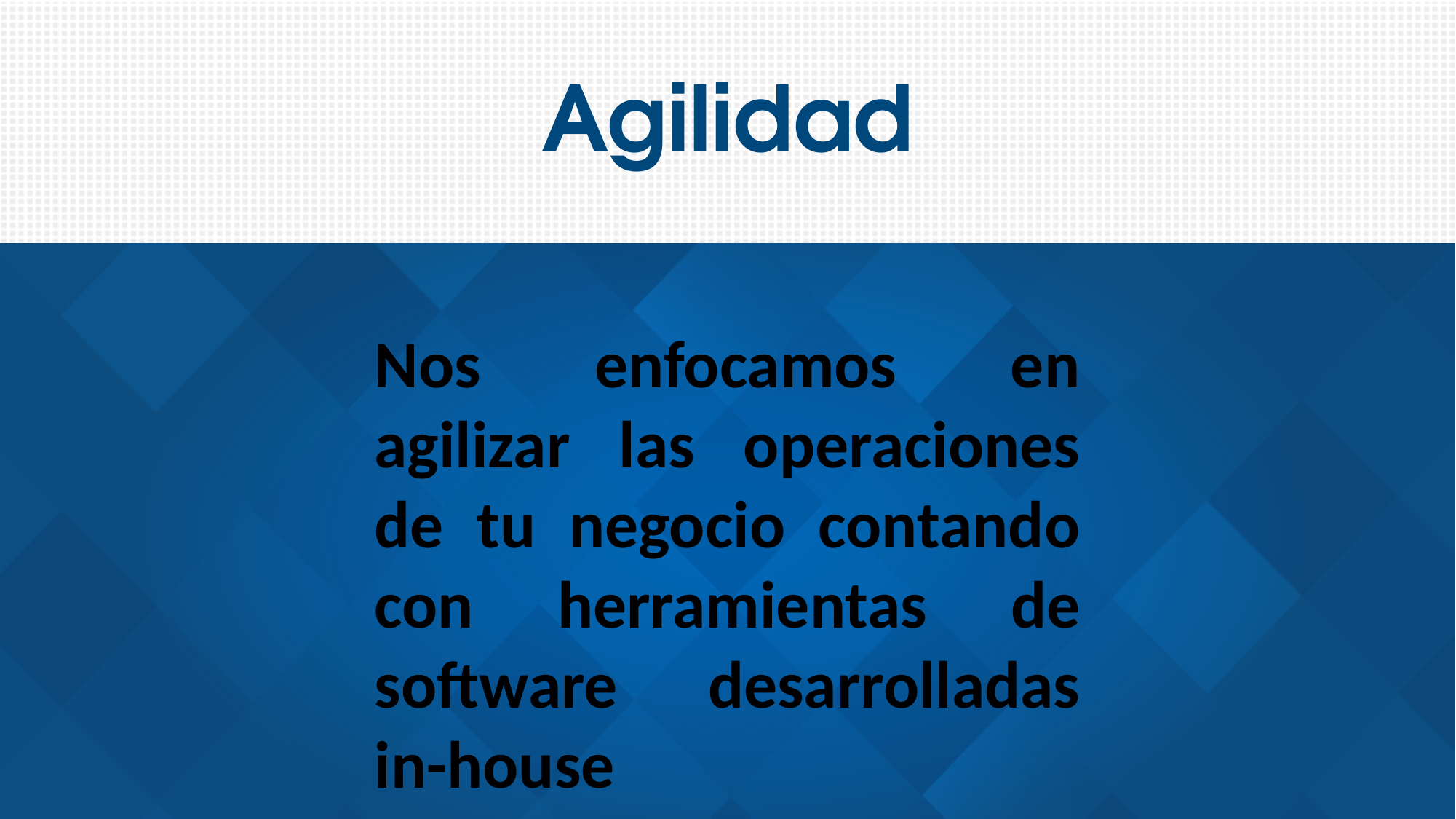

# Agilidad
Nos enfocamos en agilizar las operaciones de tu negocio contando con herramientas de software desarrolladas in-house